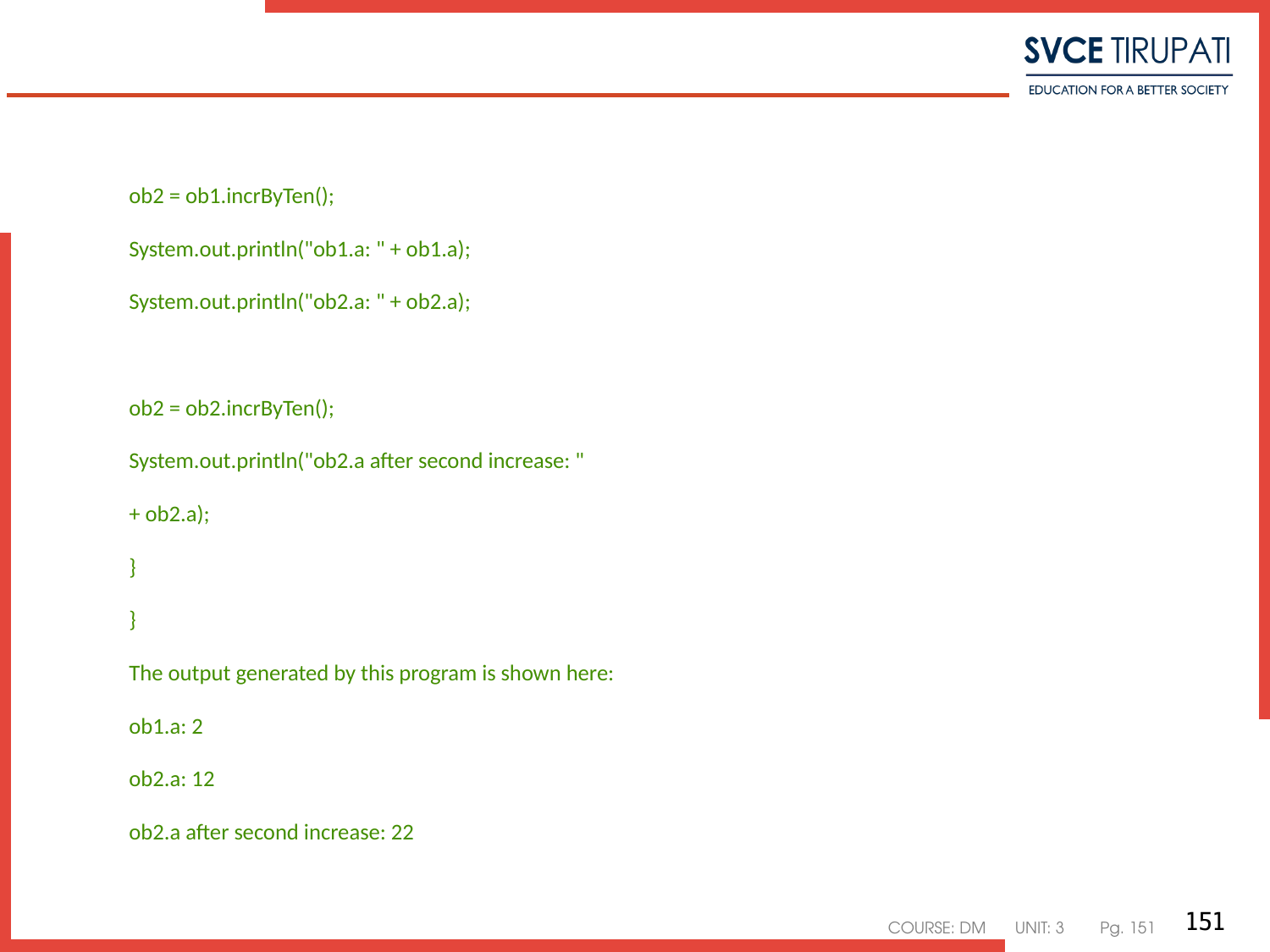

#
ob2 = ob1.incrByTen();
System.out.println("ob1.a: " + ob1.a);
System.out.println("ob2.a: " + ob2.a);

ob2 = ob2.incrByTen();
System.out.println("ob2.a after second increase: "
+ ob2.a);
}
}
The output generated by this program is shown here:
ob1.a: 2
ob2.a: 12
ob2.a after second increase: 22
151